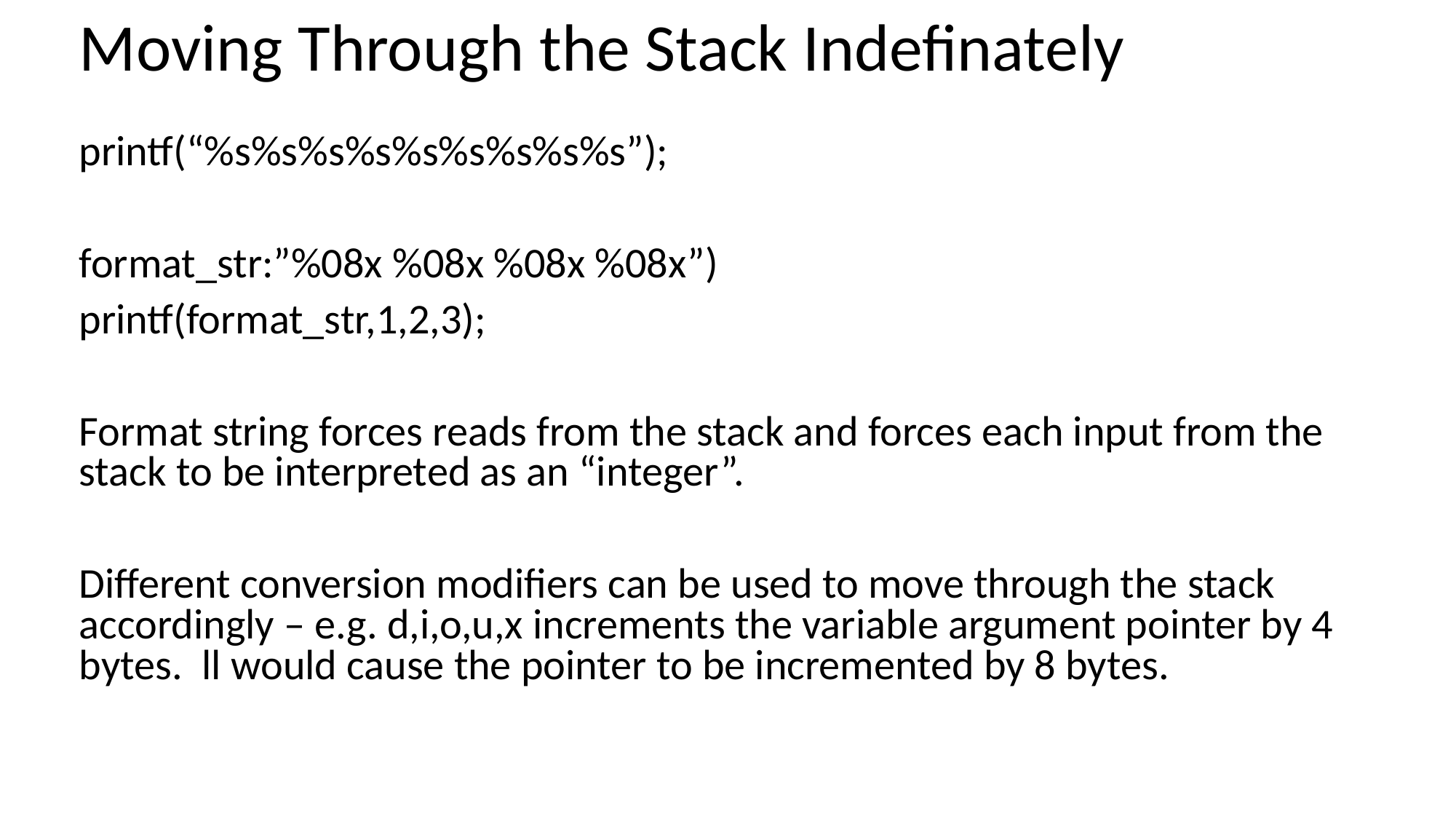

# Moving Through the Stack Indefinately
printf(“%s%s%s%s%s%s%s%s%s”);

format_str:”%08x %08x %08x %08x”)
printf(format_str,1,2,3);

Format string forces reads from the stack and forces each input from the stack to be interpreted as an “integer”.

Different conversion modifiers can be used to move through the stack accordingly – e.g. d,i,o,u,x increments the variable argument pointer by 4 bytes.  ll would cause the pointer to be incremented by 8 bytes.